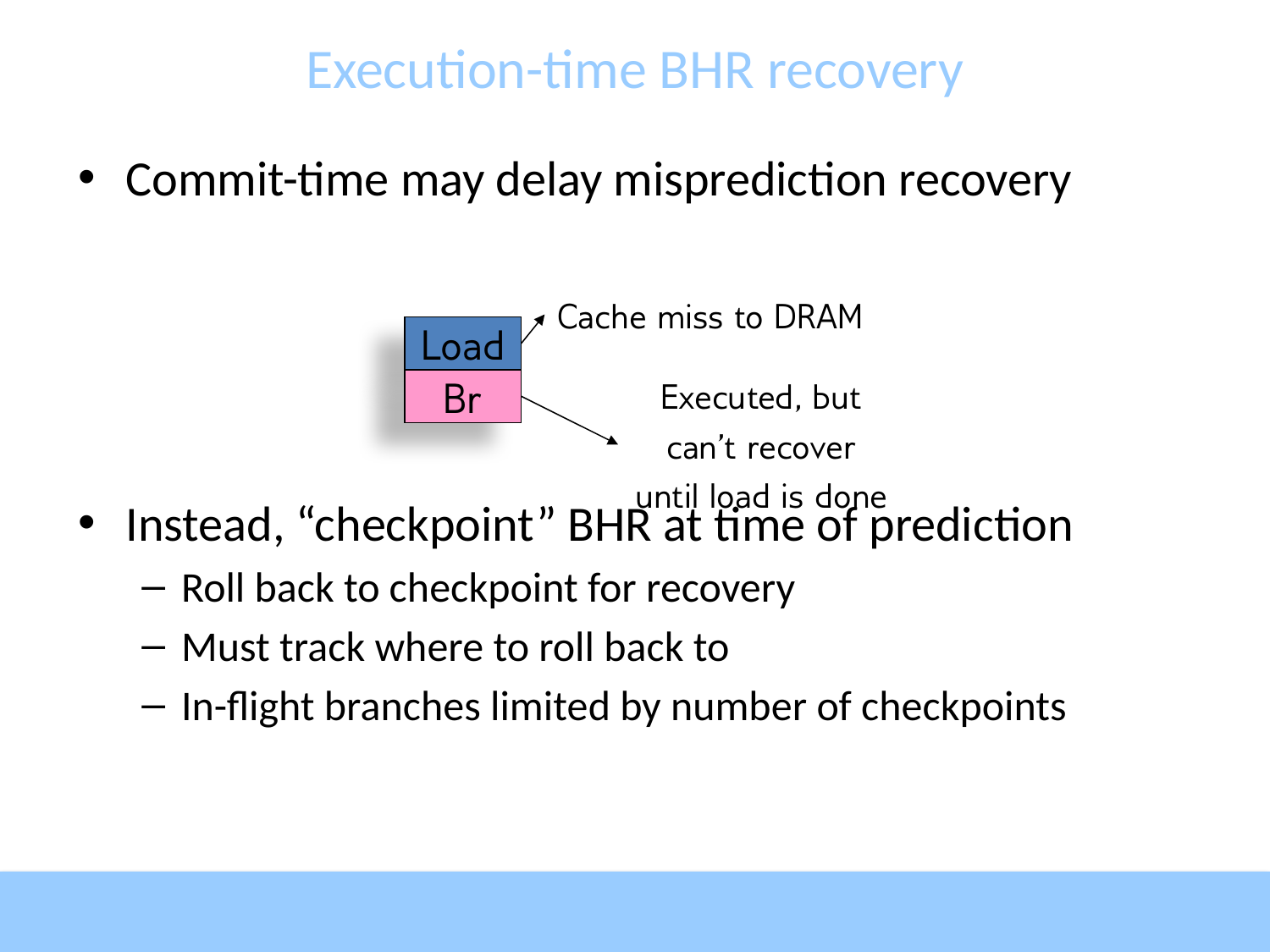

# Execution-time BHR recovery
Commit-time may delay misprediction recovery

Instead, “checkpoint” BHR at time of prediction
Roll back to checkpoint for recovery
Must track where to roll back to
In-flight branches limited by number of checkpoints
Cache miss to DRAM
Load
Executed, but
can’t recover
until load is done
Br